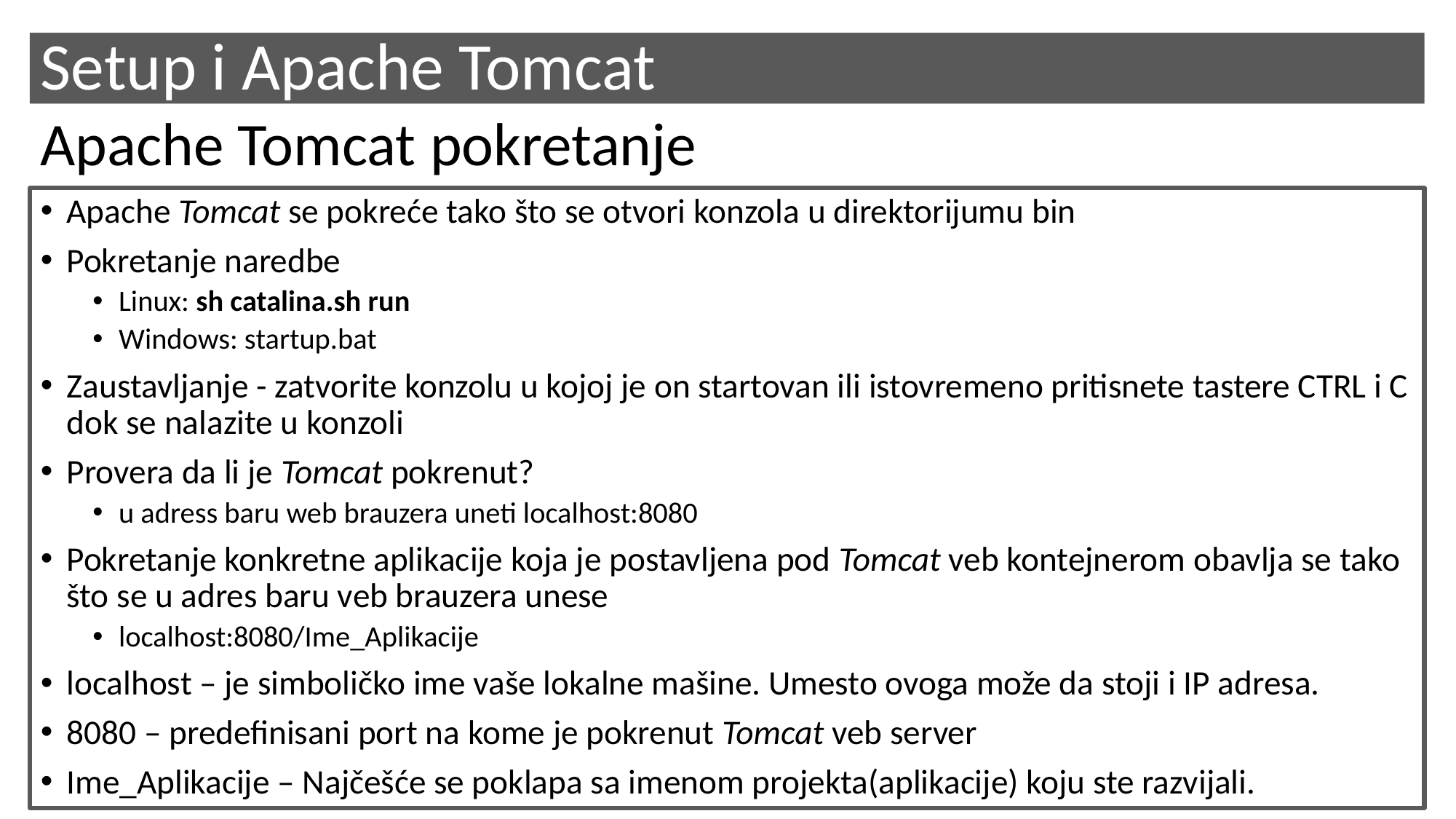

# Setup i Apache Tomcat
Apache Tomcat pokretanje
Apache Tomcat se pokreće tako što se otvori konzola u direktorijumu bin
Pokretanje naredbe
Linux: sh catalina.sh run
Windows: startup.bat
Zaustavljanje - zatvorite konzolu u kojoj je on startovan ili istovremeno pritisnete tastere CTRL i C dok se nalazite u konzoli
Provera da li je Tomcat pokrenut?
u adress baru web brauzera uneti localhost:8080
Pokretanje konkretne aplikacije koja je postavljena pod Tomcat veb kontejnerom obavlja se tako što se u adres baru veb brauzera unese
localhost:8080/Ime_Aplikacije
localhost – je simboličko ime vaše lokalne mašine. Umesto ovoga može da stoji i IP adresa.
8080 – predefinisani port na kome je pokrenut Tomcat veb server
Ime_Aplikacije – Najčešće se poklapa sa imenom projekta(aplikacije) koju ste razvijali.